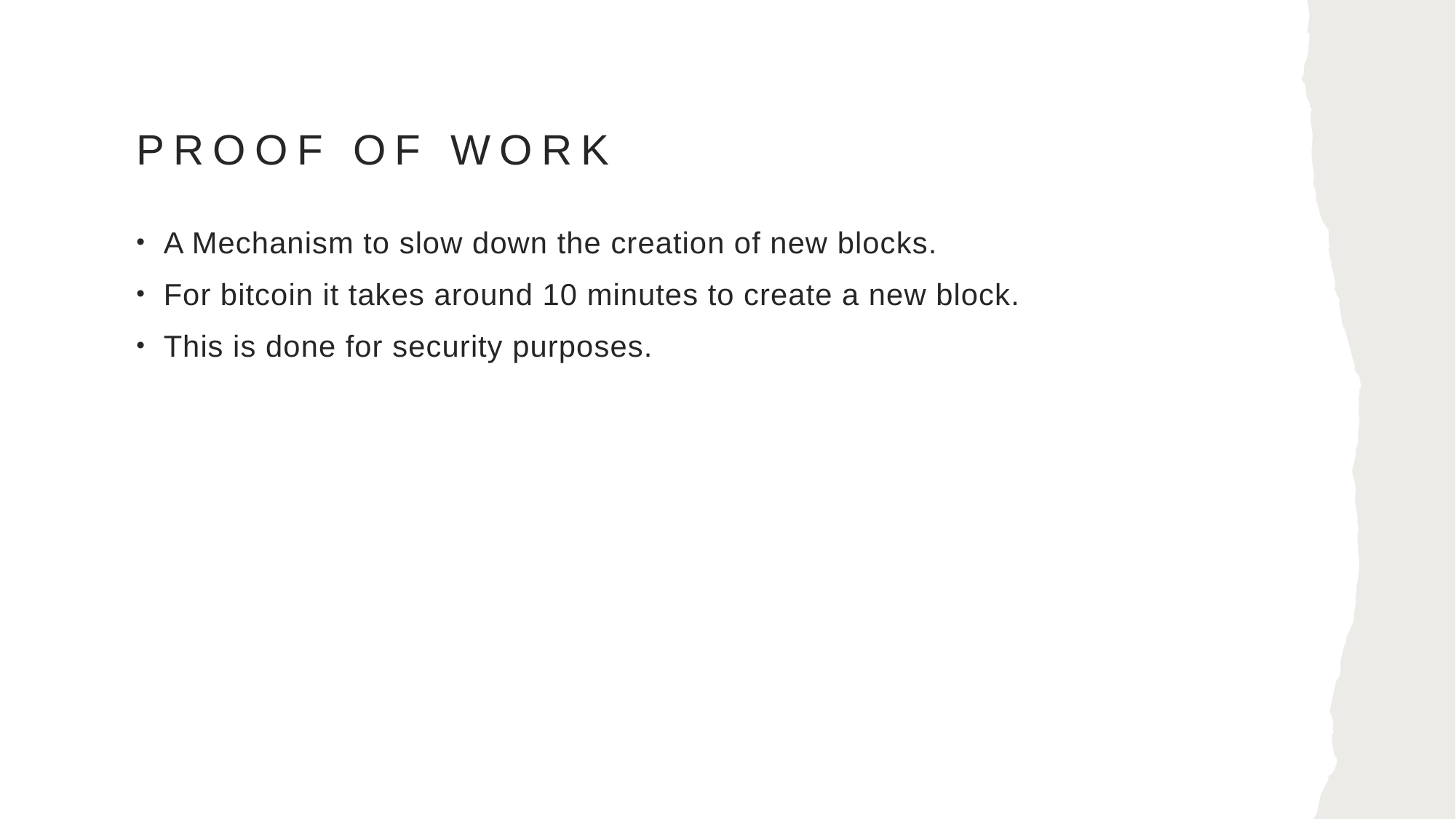

# Proof of work
A Mechanism to slow down the creation of new blocks.
For bitcoin it takes around 10 minutes to create a new block.
This is done for security purposes.